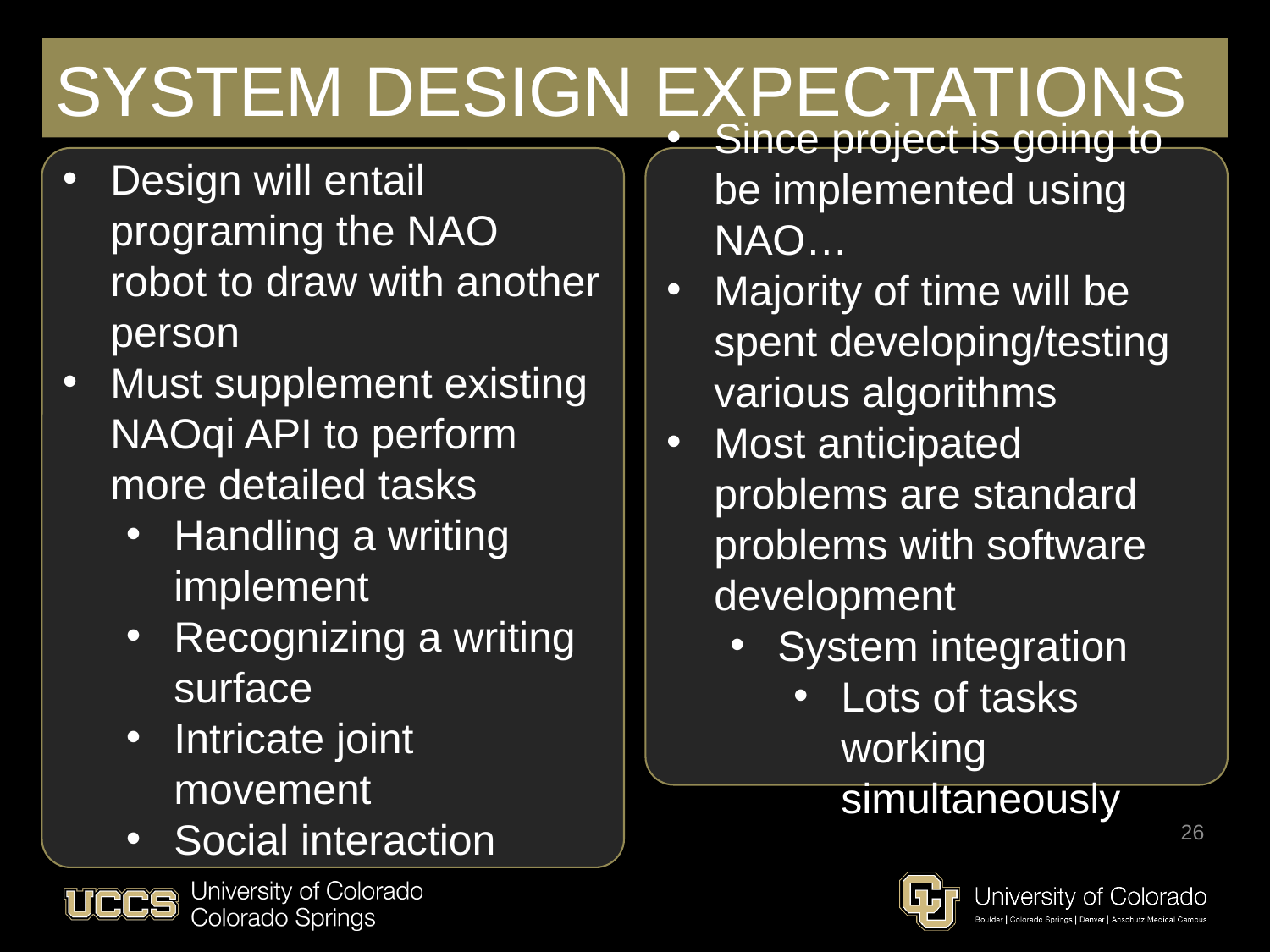

# SYSTEM DESIGN EXPECTATIONS
Design will entail programing the NAO robot to draw with another person
Must supplement existing NAOqi API to perform more detailed tasks
Handling a writing implement
Recognizing a writing surface
Intricate joint movement
Social interaction
Since project is going to be implemented using NAO…
Majority of time will be spent developing/testing various algorithms
Most anticipated problems are standard problems with software development
System integration
Lots of tasks working simultaneously
26